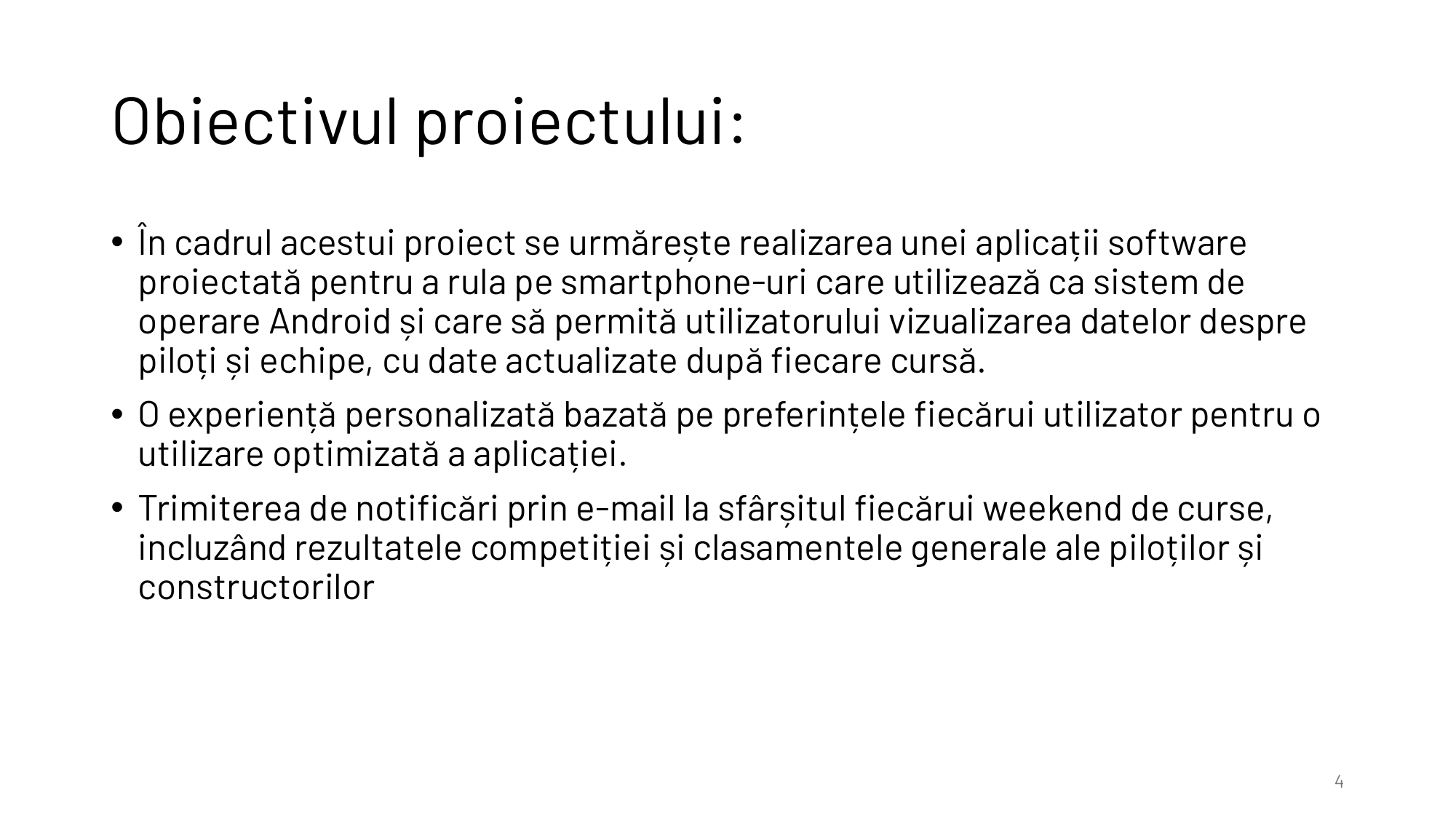

# Obiectivul proiectului:
În cadrul acestui proiect se urmărește realizarea unei aplicații software proiectată pentru a rula pe smartphone-uri care utilizează ca sistem de operare Android și care să permită utilizatorului vizualizarea datelor despre piloți și echipe, cu date actualizate după fiecare cursă.
O experiență personalizată bazată pe preferințele fiecărui utilizator pentru o utilizare optimizată a aplicației.
Trimiterea de notificări prin e-mail la sfârșitul fiecărui weekend de curse, incluzând rezultatele competiției și clasamentele generale ale piloților și constructorilor
4